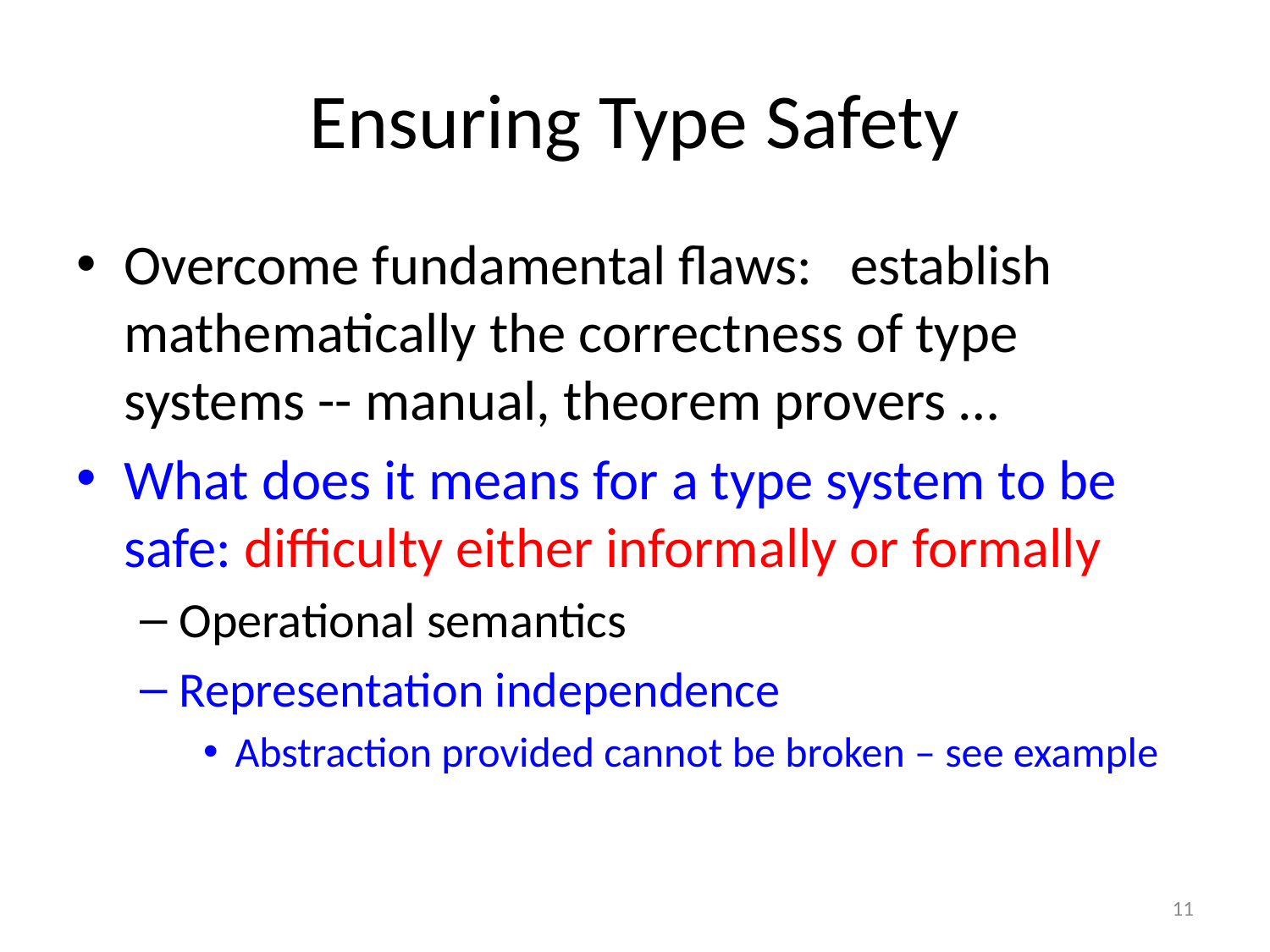

# Ensuring Type Safety
Overcome fundamental flaws:   establish mathematically the correctness of type systems -- manual, theorem provers …
What does it means for a type system to be safe: difficulty either informally or formally
Operational semantics
Representation independence
Abstraction provided cannot be broken – see example

11